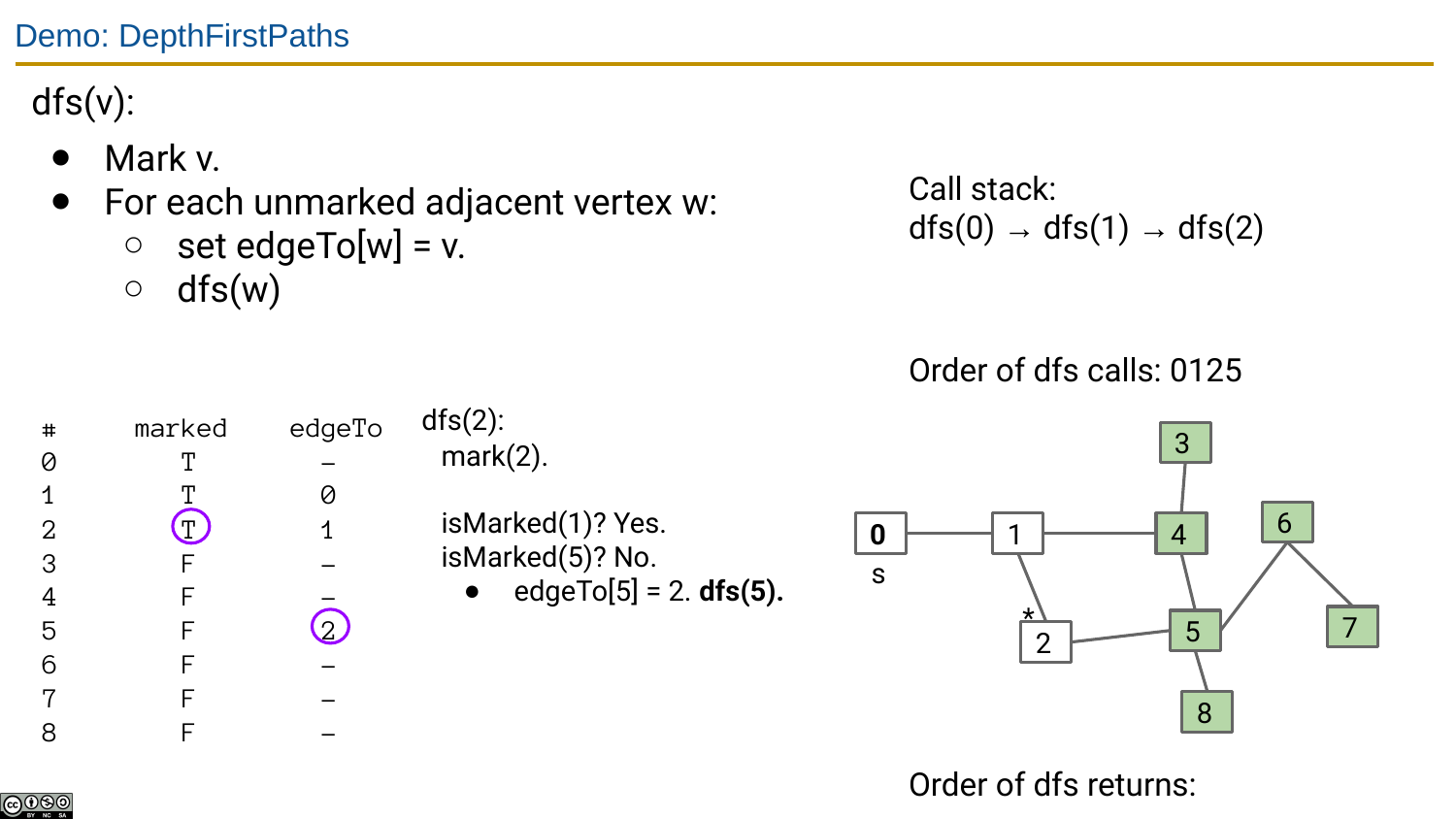

# Demo: DepthFirstPaths
dfs(v):
Mark v.
For each unmarked adjacent vertex w:
set edgeTo[w] = v.
dfs(w)
Call stack:
dfs(0) → dfs(1) → dfs(2)
Order of dfs calls: 0125
dfs(2):
#     marked    edgeTo
0        T        -
1        T        0
2        T        1
3        F        -
4        F        -
5        F        2
6        F        -
7        F        -
8        F        -
3
mark(2).

isMarked(1)? Yes.
isMarked(5)? No.
edgeTo[5] = 2. dfs(5).
6

0
1
4
s
*
7

5
2
8
Order of dfs returns: